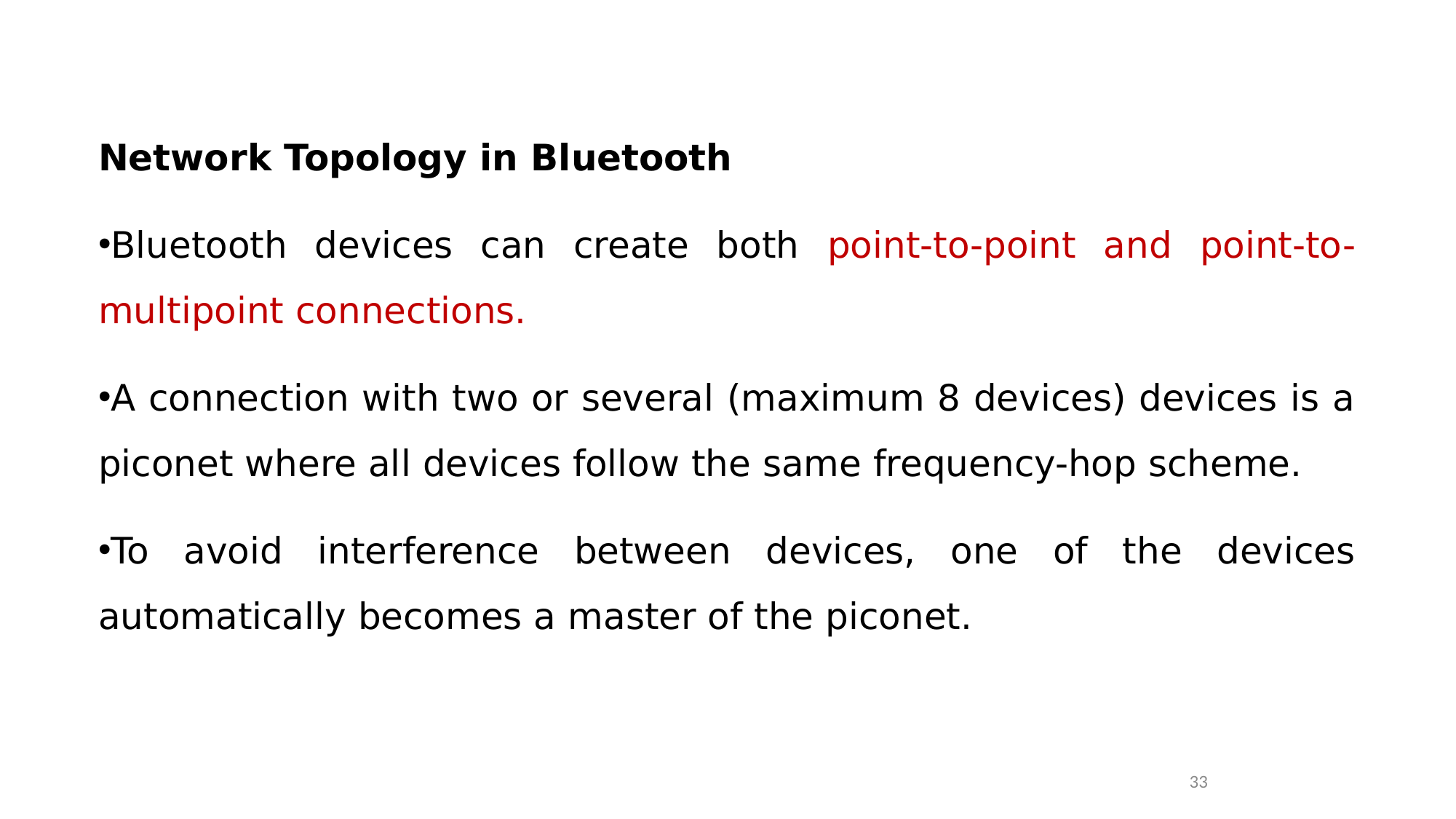

Network Topology in Bluetooth

Bluetooth devices can create both point-to-point and point-to-multipoint connections.

A connection with two or several (maximum 8 devices) devices is a piconet where all devices follow the same frequency-hop scheme.

To avoid interference between devices, one of the devices automatically becomes a master of the piconet.
33